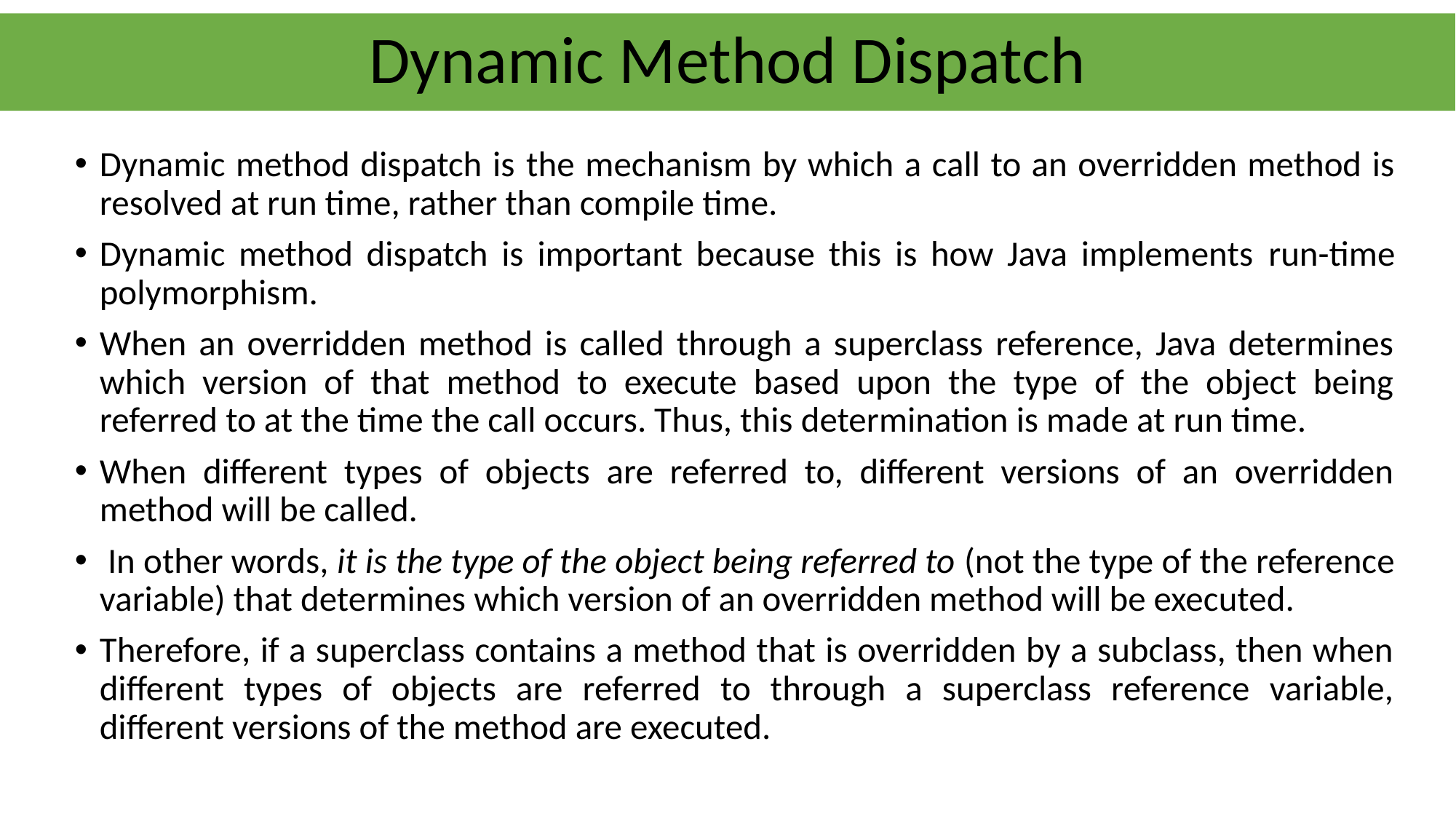

# Dynamic Method Dispatch
Dynamic method dispatch is the mechanism by which a call to an overridden method is resolved at run time, rather than compile time.
Dynamic method dispatch is important because this is how Java implements run-time polymorphism.
When an overridden method is called through a superclass reference, Java determines which version of that method to execute based upon the type of the object being referred to at the time the call occurs. Thus, this determination is made at run time.
When different types of objects are referred to, different versions of an overridden method will be called.
 In other words, it is the type of the object being referred to (not the type of the reference variable) that determines which version of an overridden method will be executed.
Therefore, if a superclass contains a method that is overridden by a subclass, then when different types of objects are referred to through a superclass reference variable, different versions of the method are executed.